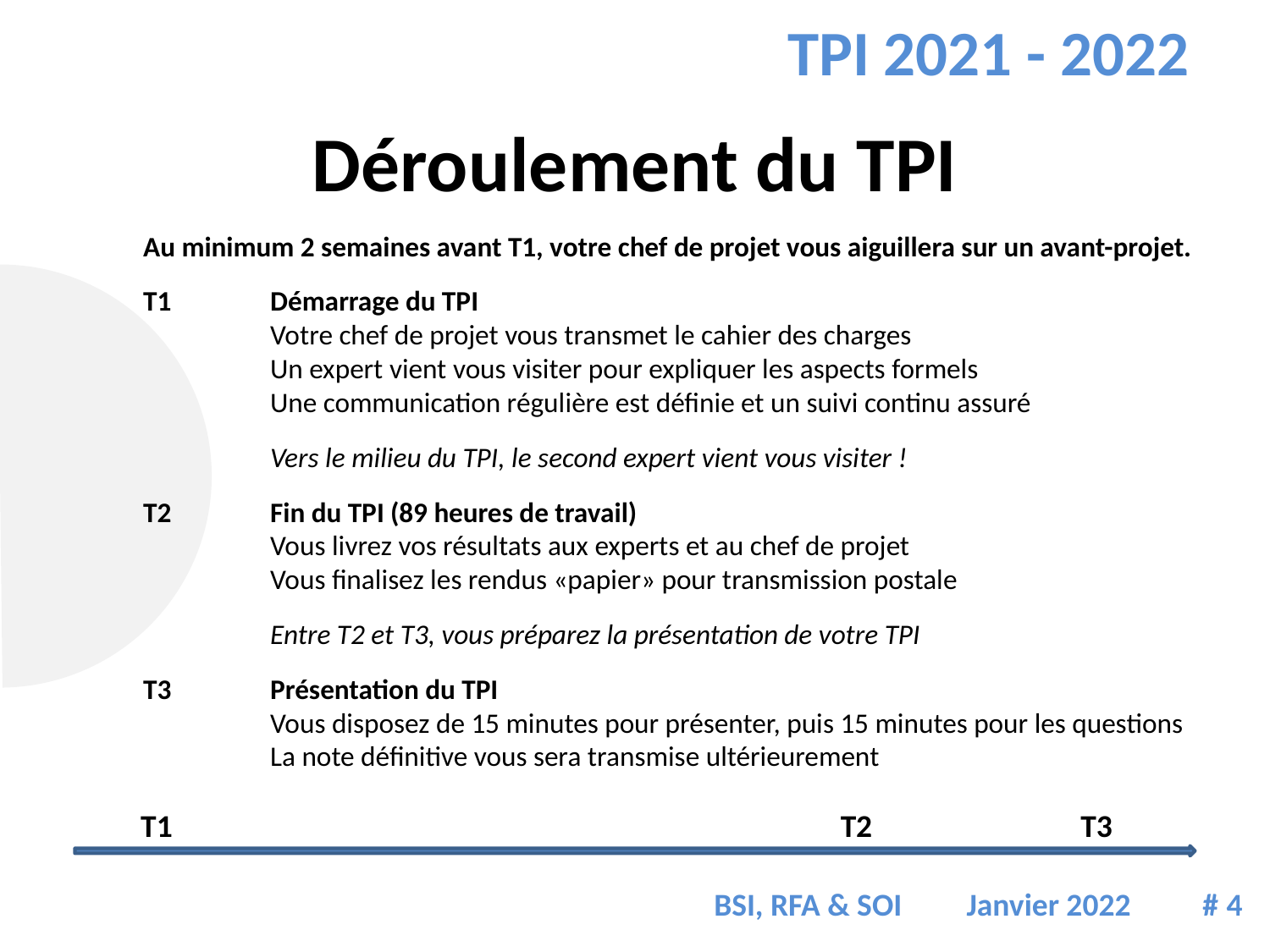

# Déroulement du TPI
Au minimum 2 semaines avant T1, votre chef de projet vous aiguillera sur un avant-projet.

T1	Démarrage du TPI
	Votre chef de projet vous transmet le cahier des charges
	Un expert vient vous visiter pour expliquer les aspects formels
	Une communication régulière est définie et un suivi continu assuré

	Vers le milieu du TPI, le second expert vient vous visiter !

T2 	Fin du TPI (89 heures de travail)
	Vous livrez vos résultats aux experts et au chef de projet
	Vous finalisez les rendus «papier» pour transmission postale

	Entre T2 et T3, vous préparez la présentation de votre TPI

T3	Présentation du TPI
	Vous disposez de 15 minutes pour présenter, puis 15 minutes pour les questions
	La note définitive vous sera transmise ultérieurement

T1
T2
T3